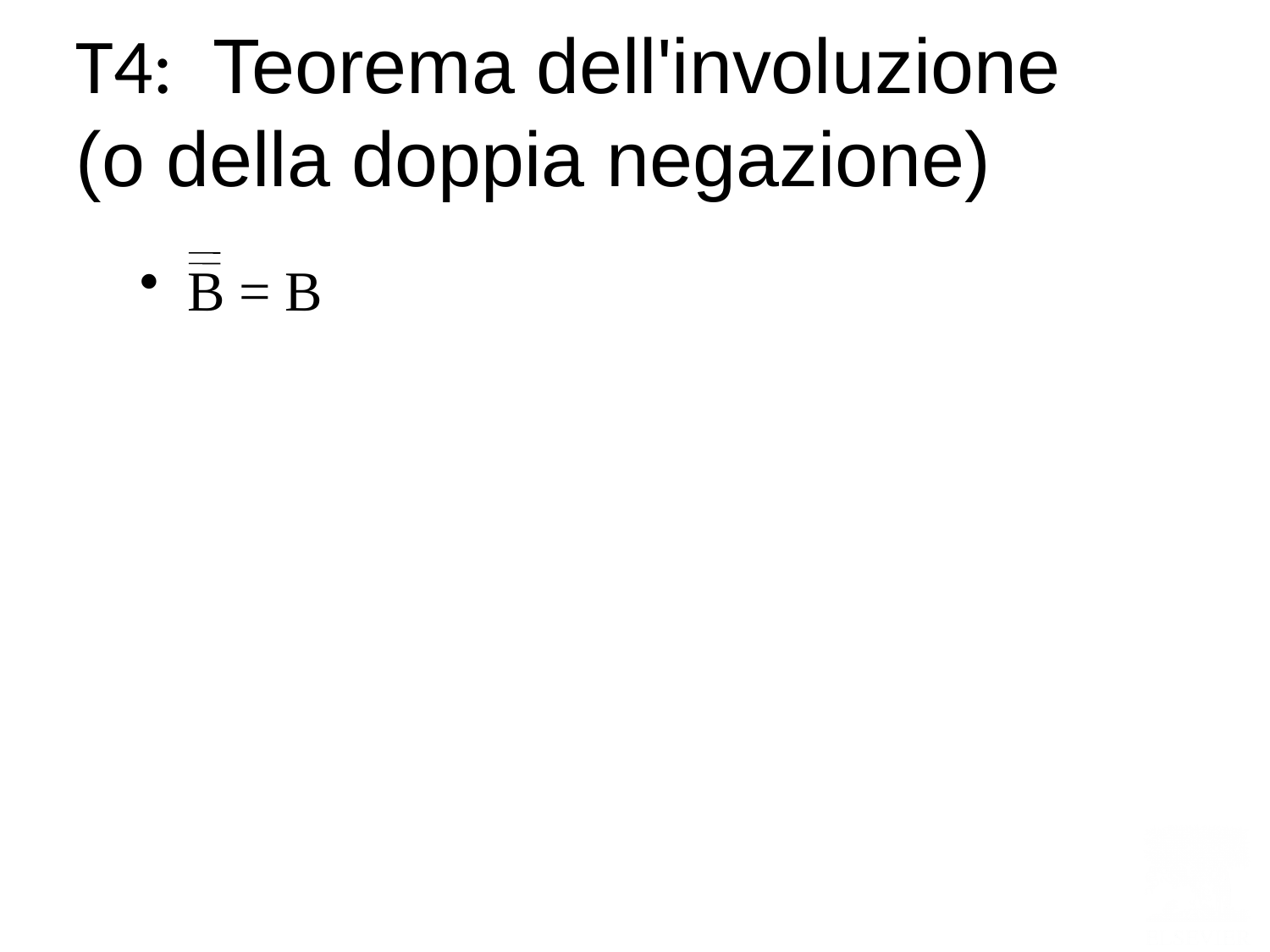

T4:  Teorema dell'involuzione
(o della doppia negazione)

B = B